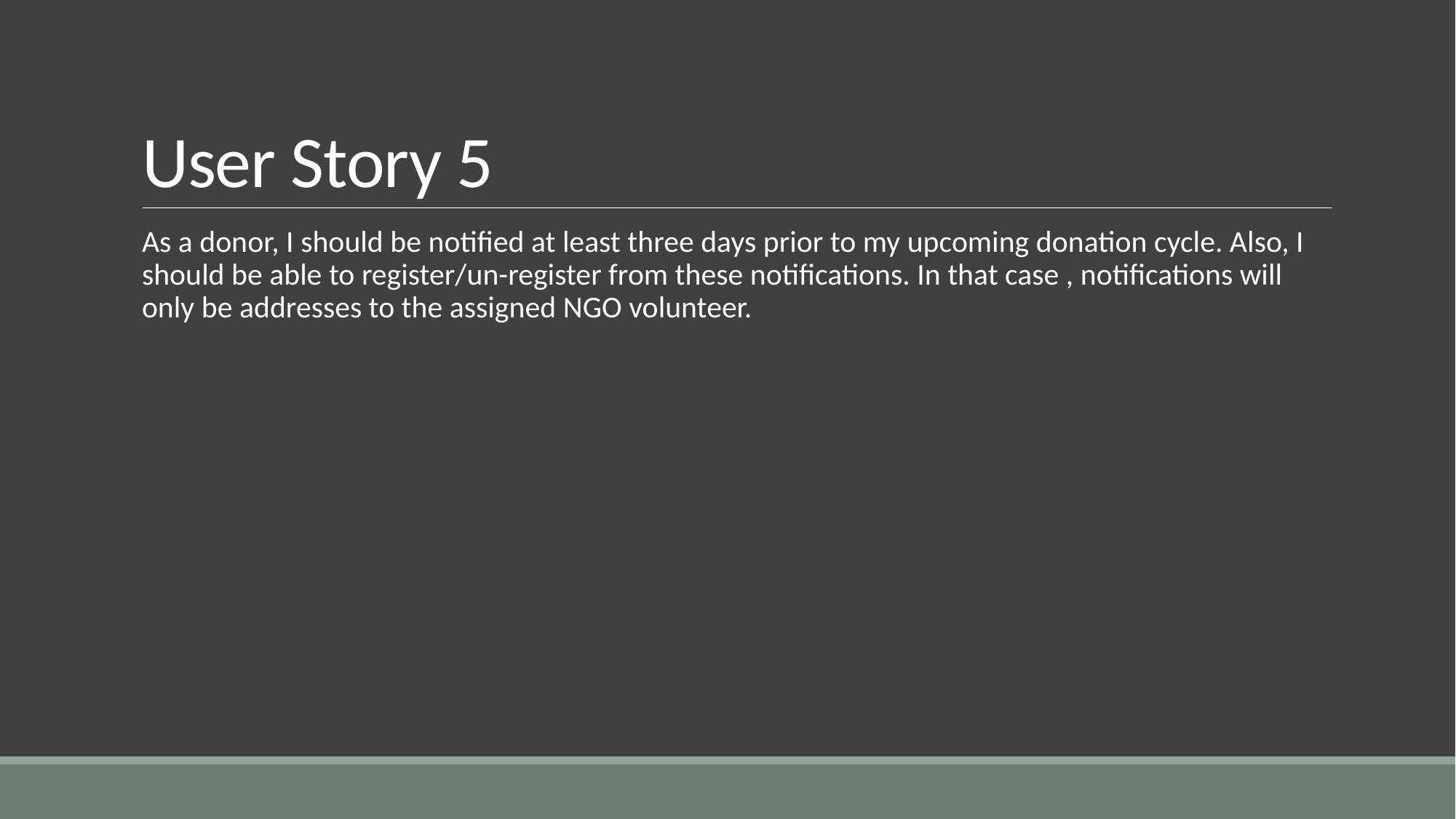

# User Story 5
As a donor, I should be notified at least three days prior to my upcoming donation cycle. Also, I should be able to register/un-register from these notifications. In that case , notifications will only be addresses to the assigned NGO volunteer.